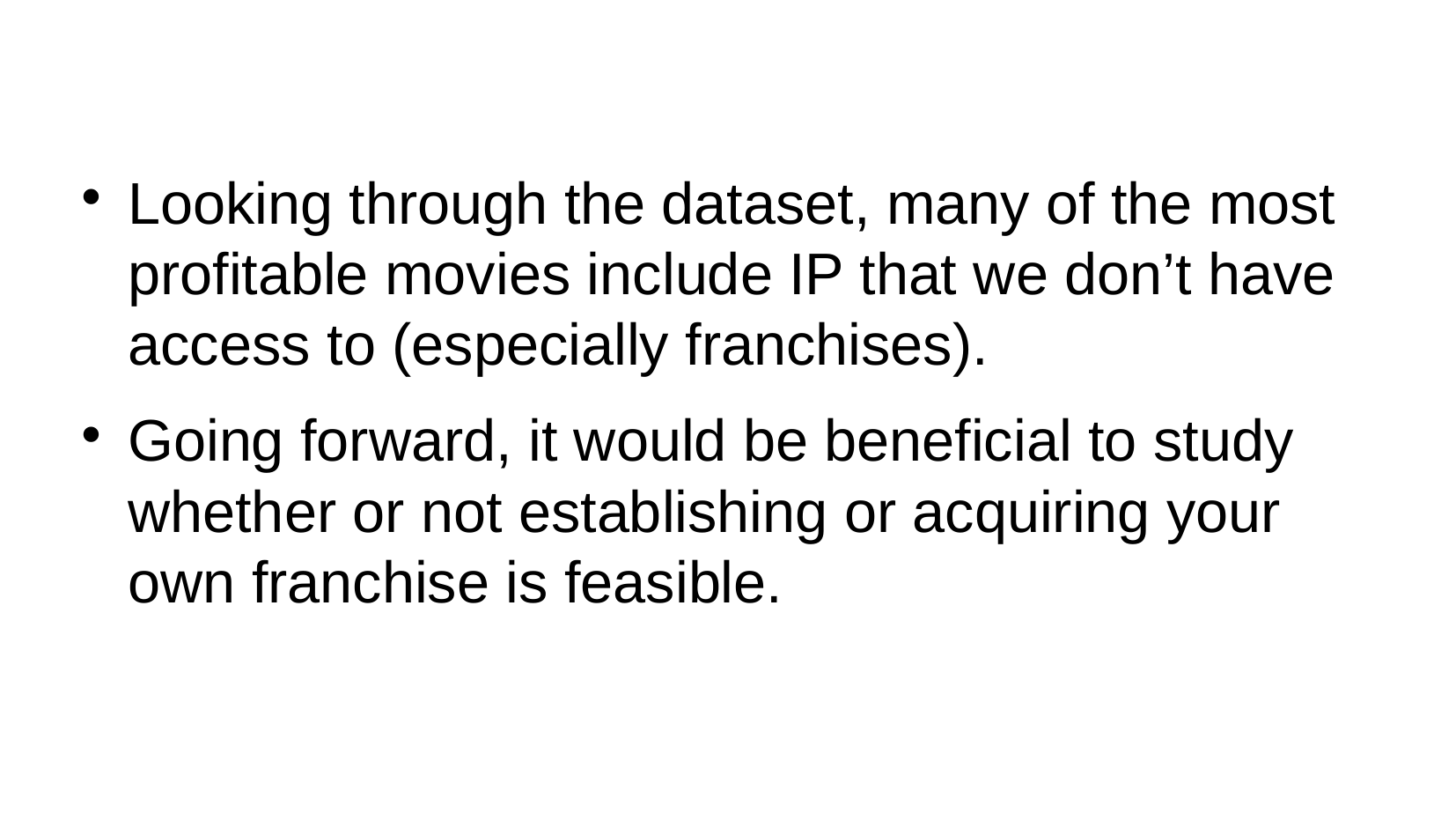

# Looking through the dataset, many of the most profitable movies include IP that we don’t have access to (especially franchises).
Going forward, it would be beneficial to study whether or not establishing or acquiring your own franchise is feasible.